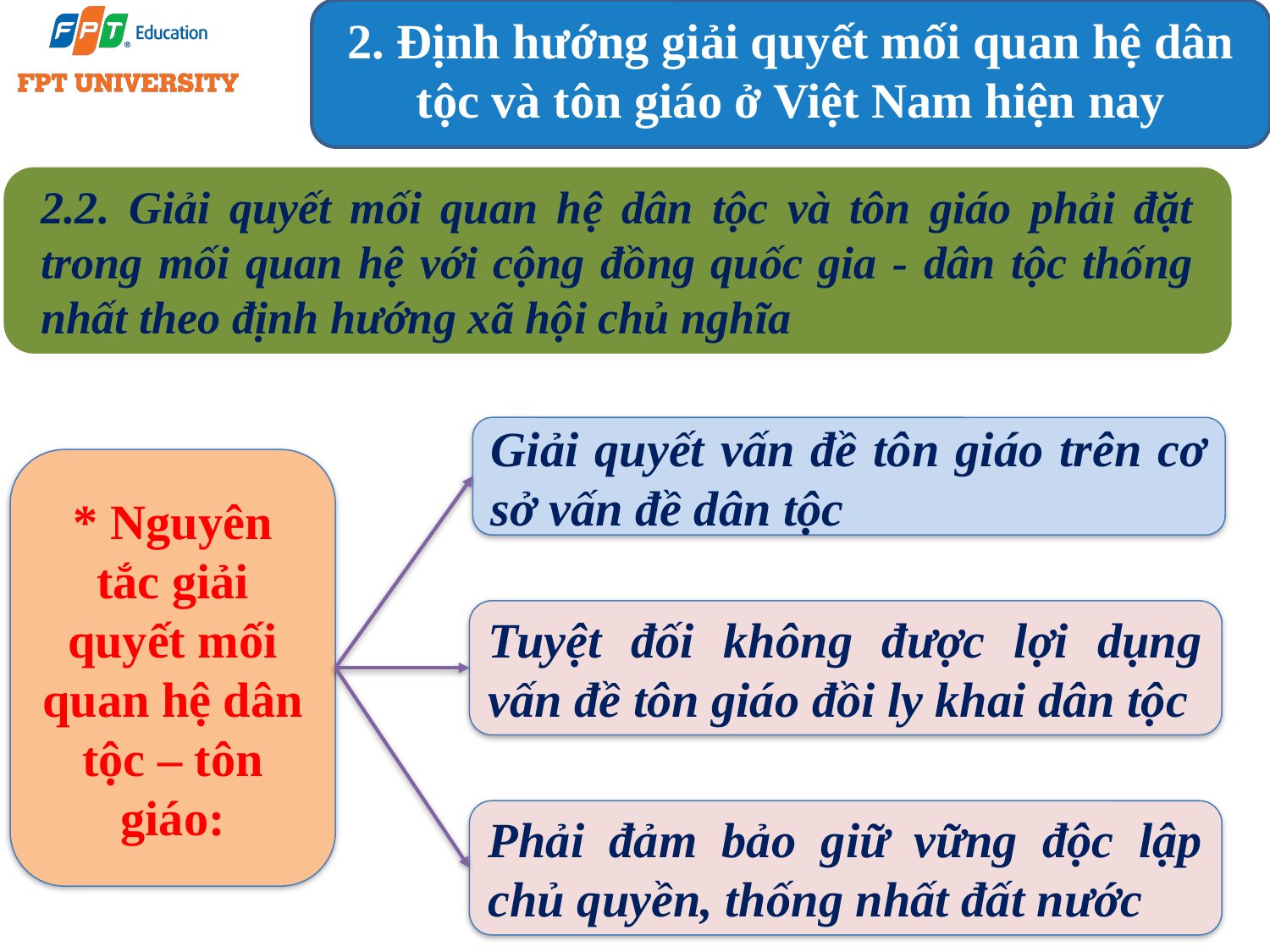

2. Định hướng giải quyết mối quan hệ dân tộc và tôn giáo ở Việt Nam hiện nay

2.2. Giải quyết mối quan hệ dân tộc và tôn giáo phải đặt trong mối quan hệ với cộng đồng quốc gia - dân tộc thống nhất theo định hướng xã hội chủ nghĩa
Giải quyết vấn đề tôn giáo trên cơ sở vấn đề dân tộc
* Nguyên tắc giải quyết mối quan hệ dân tộc – tôn giáo:
Tuyệt đối không được lợi dụng vấn đề tôn giáo đồi ly khai dân tộc
Phải đảm bảo giữ vững độc lập chủ quyền, thống nhất đất nước